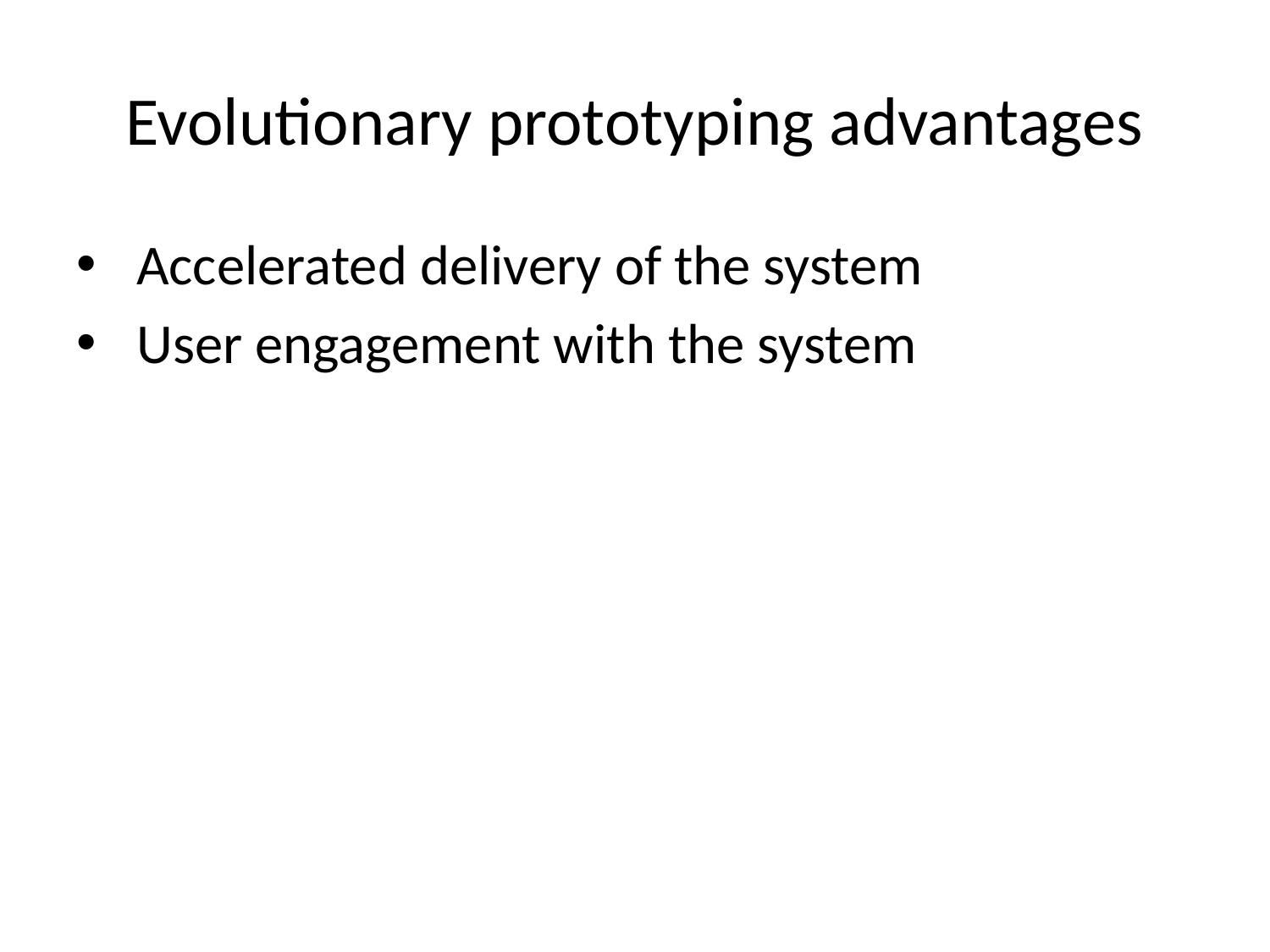

# Evolutionary prototyping advantages
 Accelerated delivery of the system
 User engagement with the system